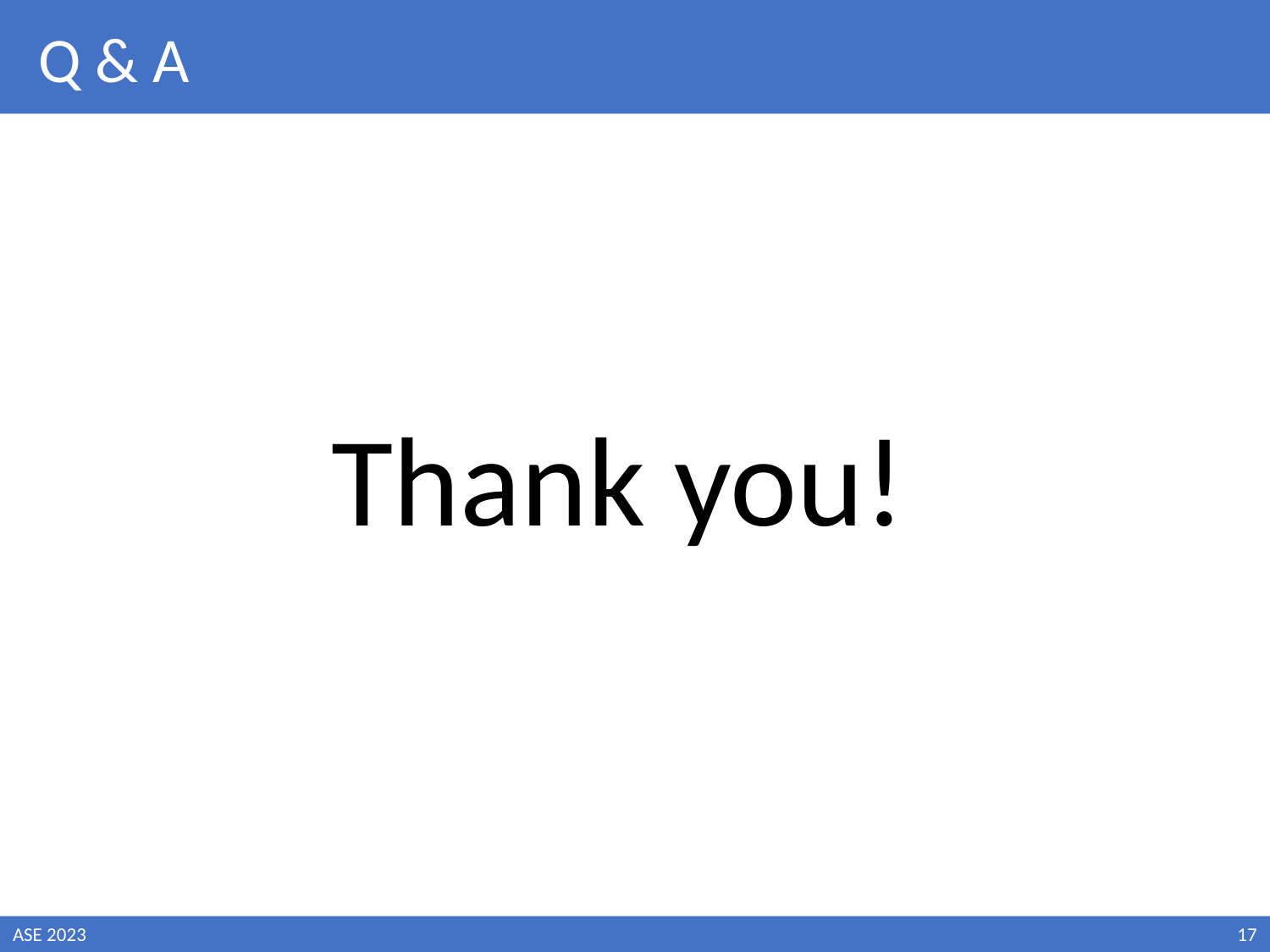

Q & A
Thank you!

ASE 2023
17